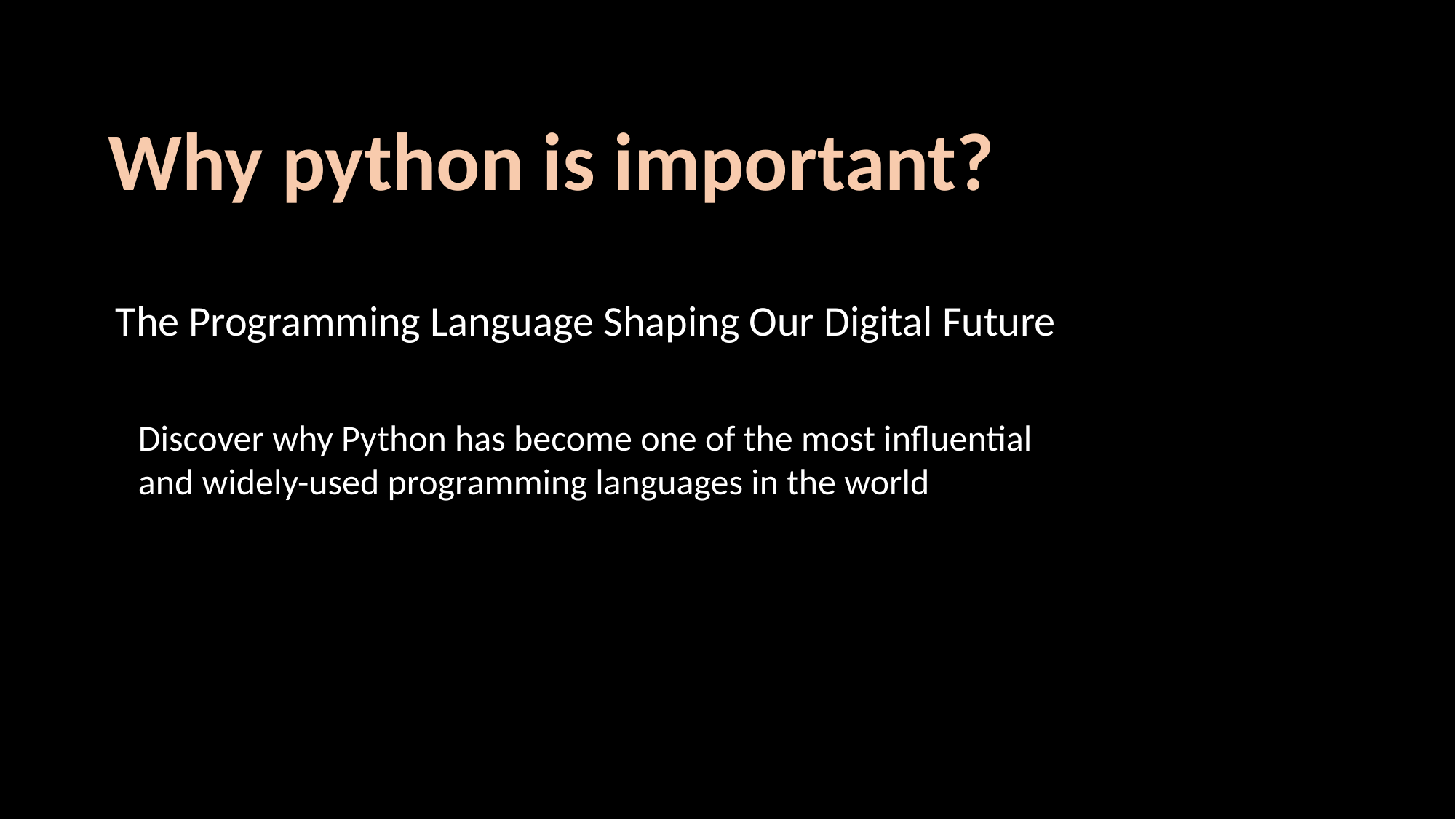

Why python is important?
The Programming Language Shaping Our Digital Future
Discover why Python has become one of the most influential and widely-used programming languages in the world